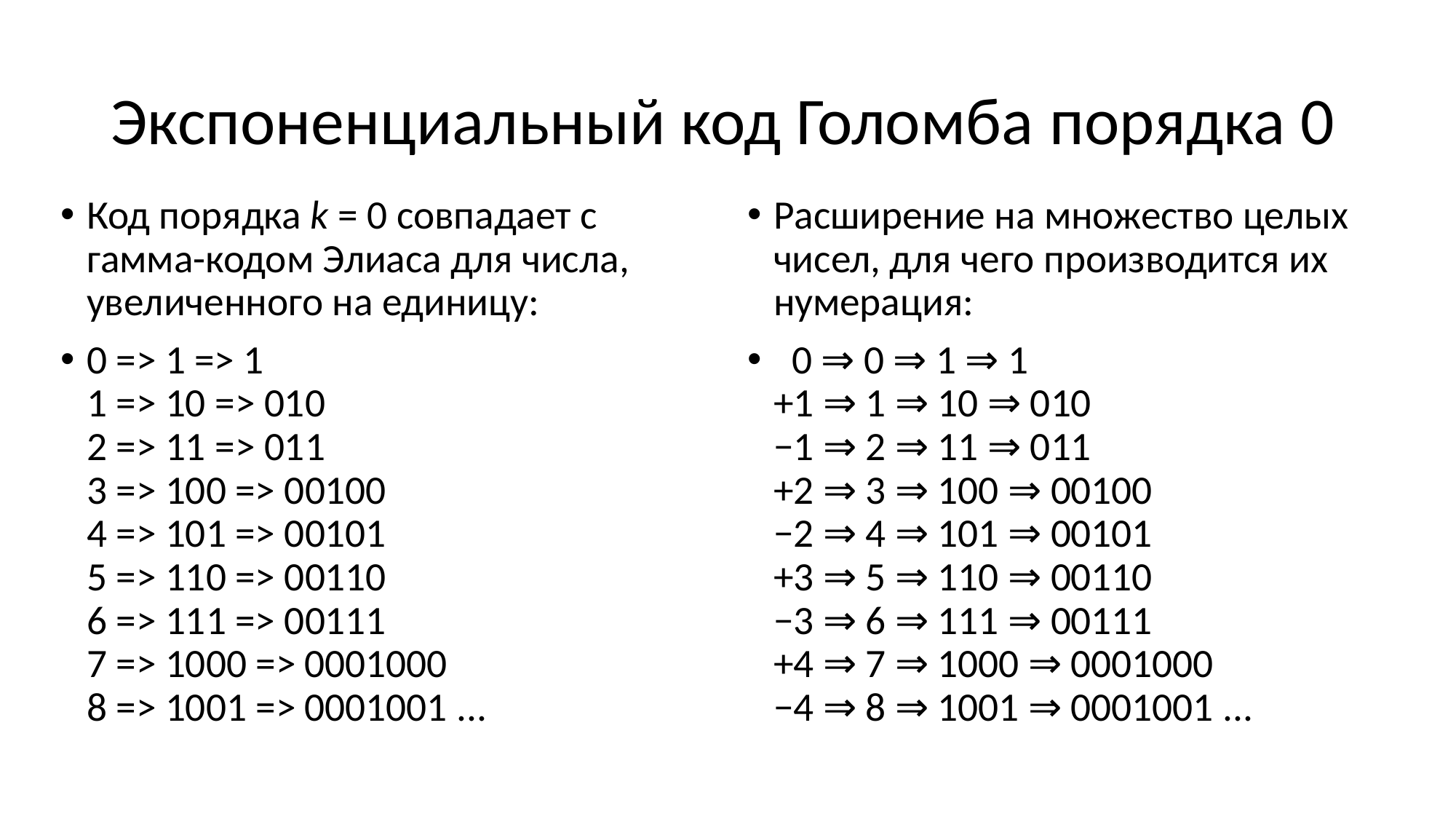

# Экспоненциальный код Голомба порядка 0
Код порядка k = 0 совпадает с гамма-кодом Элиаса для числа, увеличенного на единицу:
0 => 1 => 1
1 => 10 => 010
2 => 11 => 011
3 => 100 => 00100
4 => 101 => 00101
5 => 110 => 00110
6 => 111 => 00111
7 => 1000 => 0001000
8 => 1001 => 0001001 ...
Расширение на множество целых чисел, для чего производится их нумерация:
  0 ⇒ 0 ⇒ 1 ⇒ 1
+1 ⇒ 1 ⇒ 10 ⇒ 010
−1 ⇒ 2 ⇒ 11 ⇒ 011
+2 ⇒ 3 ⇒ 100 ⇒ 00100
−2 ⇒ 4 ⇒ 101 ⇒ 00101
+3 ⇒ 5 ⇒ 110 ⇒ 00110
−3 ⇒ 6 ⇒ 111 ⇒ 00111
+4 ⇒ 7 ⇒ 1000 ⇒ 0001000
−4 ⇒ 8 ⇒ 1001 ⇒ 0001001 ...